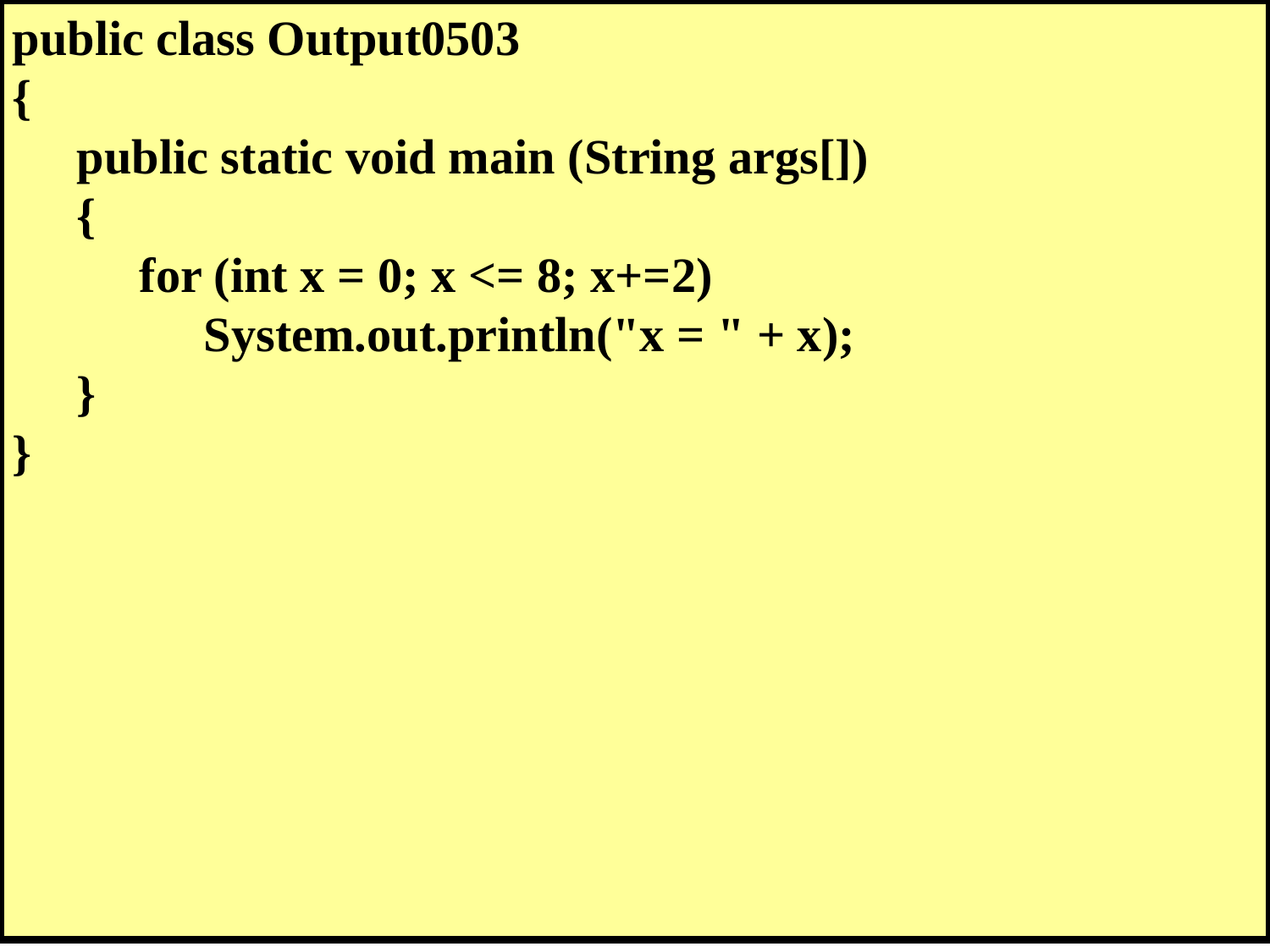

public class Output0503
{
	public static void main (String args[])
	{
		for (int x = 0; x <= 8; x+=2)
			System.out.println("x = " + x);
	}
}